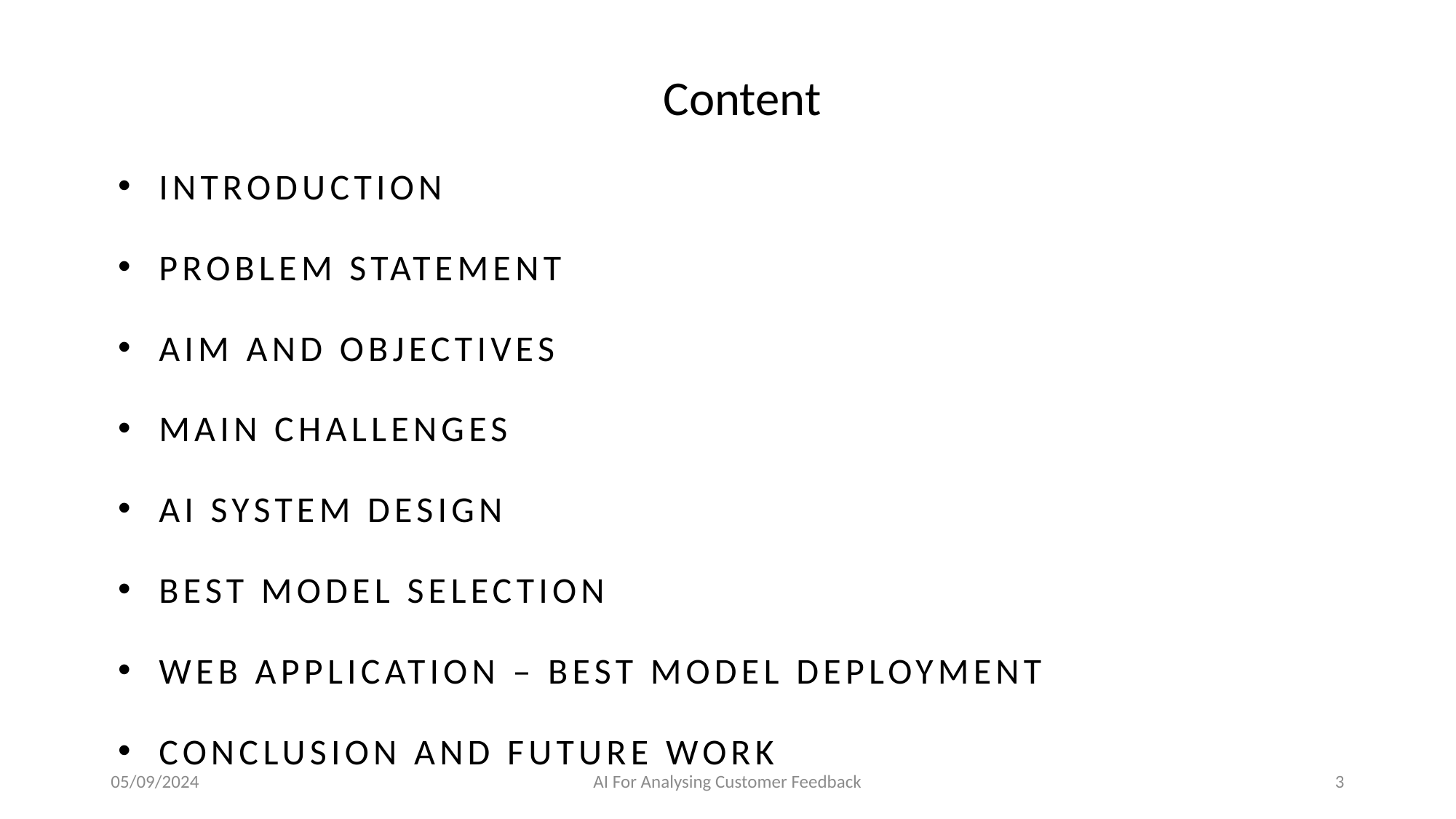

# Content
Introduction
Problem Statement
Aim and Objectives
Main Challenges
AI System Design
Best model selection
WEB APPLICATION – BEST MODEL DEPLOYMENT
Conclusion and Future work
05/09/2024
AI For Analysing Customer Feedback
3